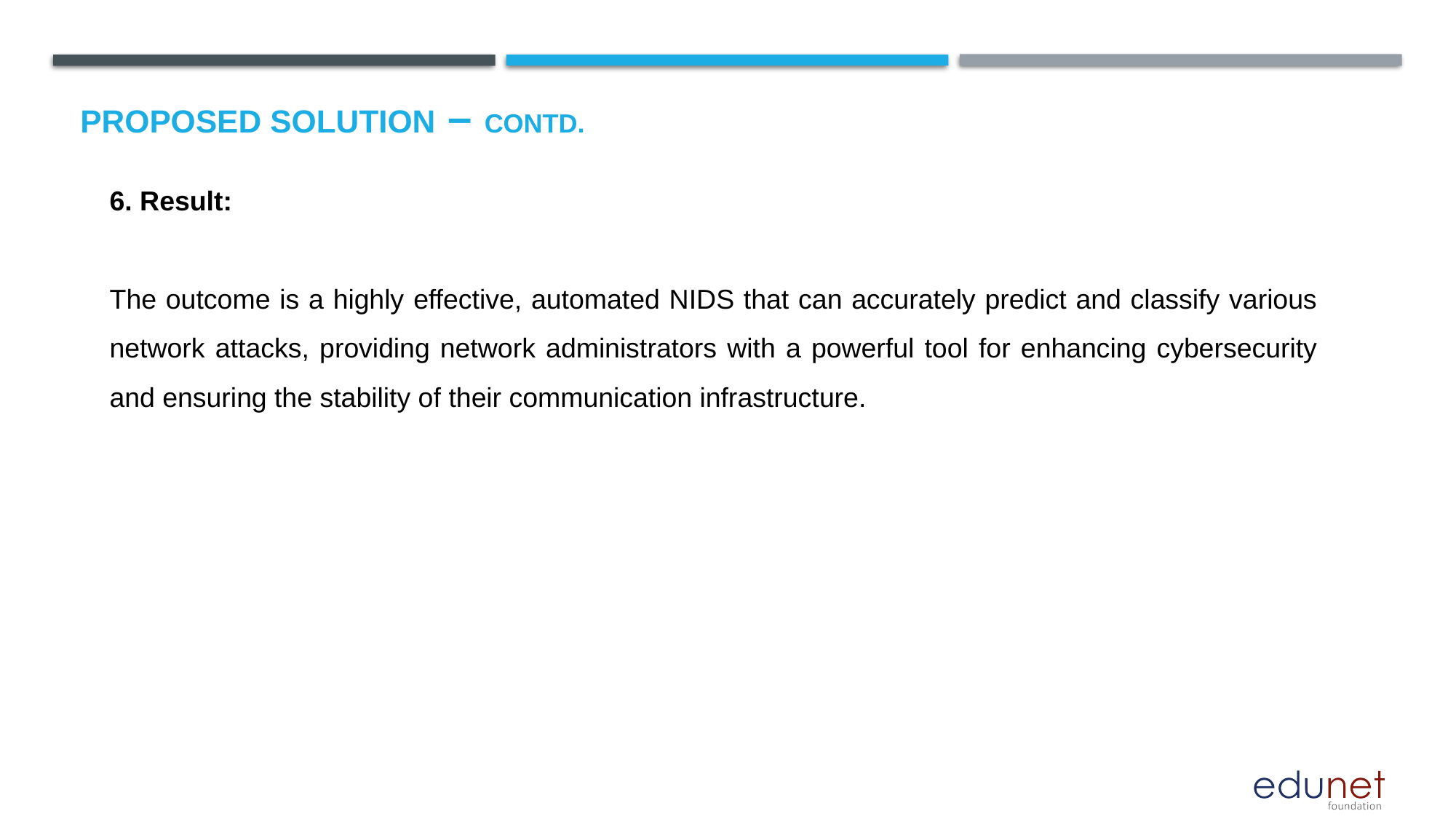

# Proposed Solution – Contd.
6. Result:

The outcome is a highly effective, automated NIDS that can accurately predict and classify various network attacks, providing network administrators with a powerful tool for enhancing cybersecurity and ensuring the stability of their communication infrastructure.